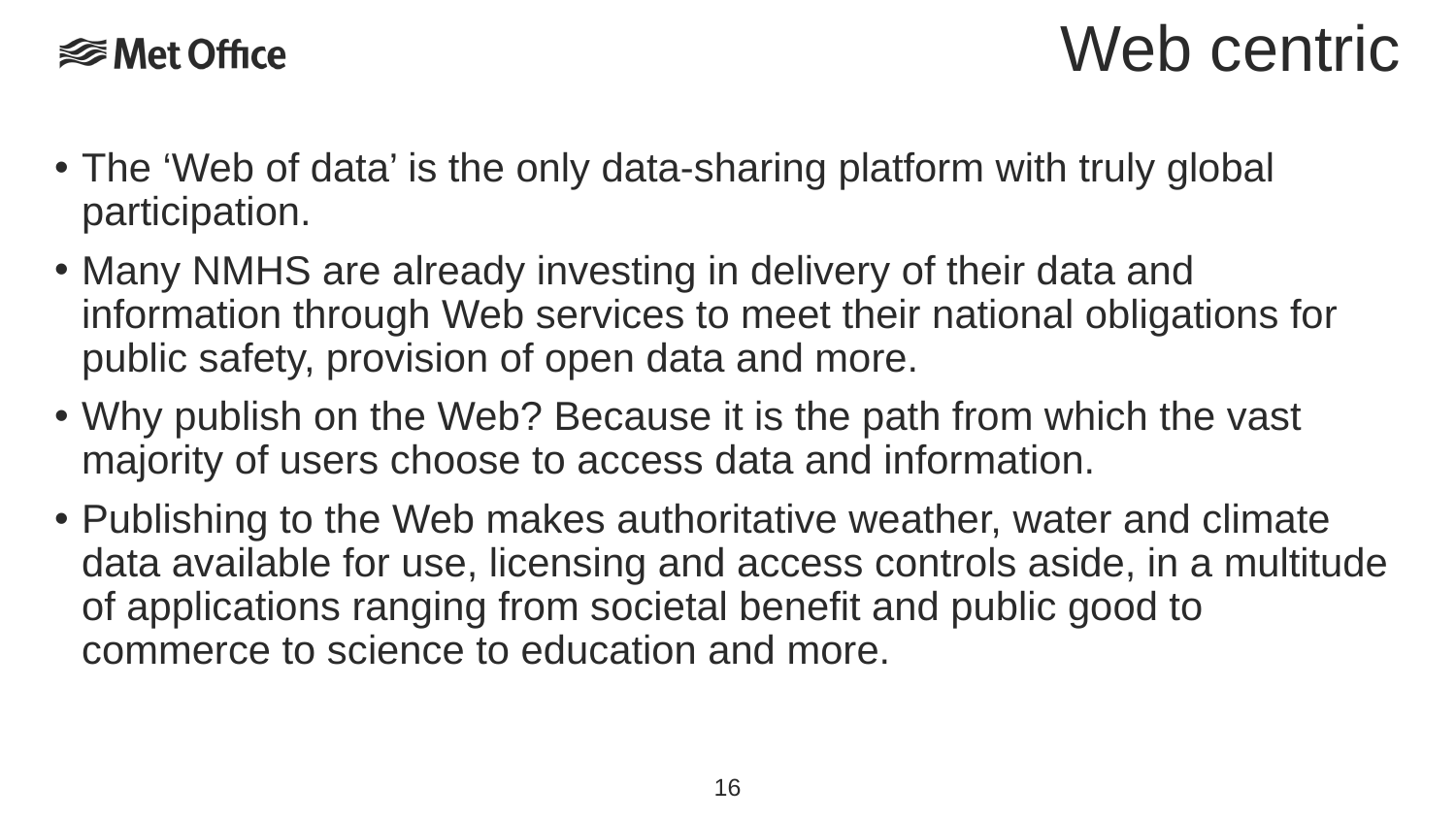

Web centric
The ‘Web of data’ is the only data-sharing platform with truly global participation.
Many NMHS are already investing in delivery of their data and information through Web services to meet their national obligations for public safety, provision of open data and more.
Why publish on the Web? Because it is the path from which the vast majority of users choose to access data and information.
Publishing to the Web makes authoritative weather, water and climate data available for use, licensing and access controls aside, in a multitude of applications ranging from societal benefit and public good to commerce to science to education and more.
16